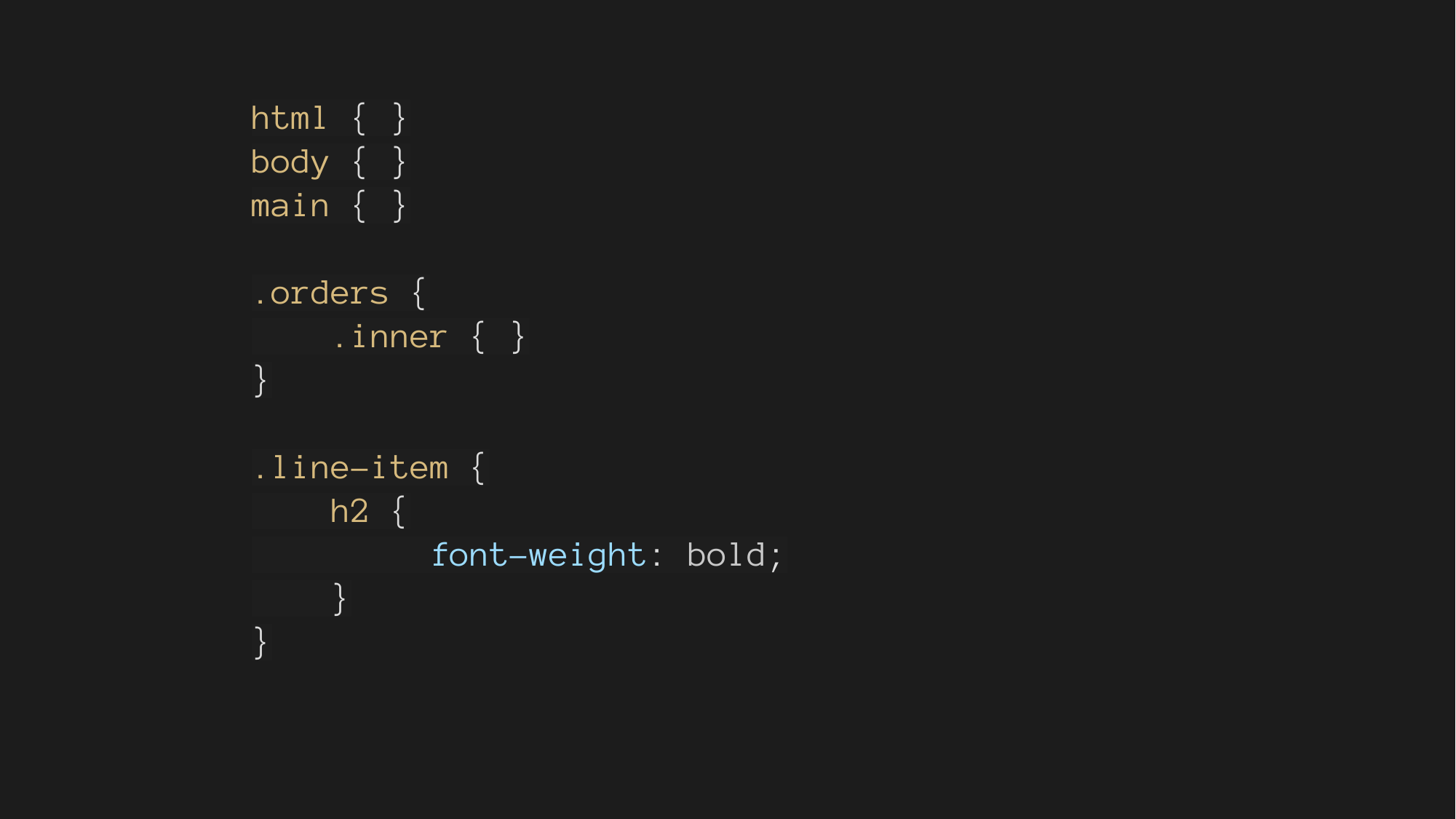

html { }
body { }
main { }

.orders {
    .inner { }
}

.line-item {
    h2 {
         font-weight: bold;
    }
}